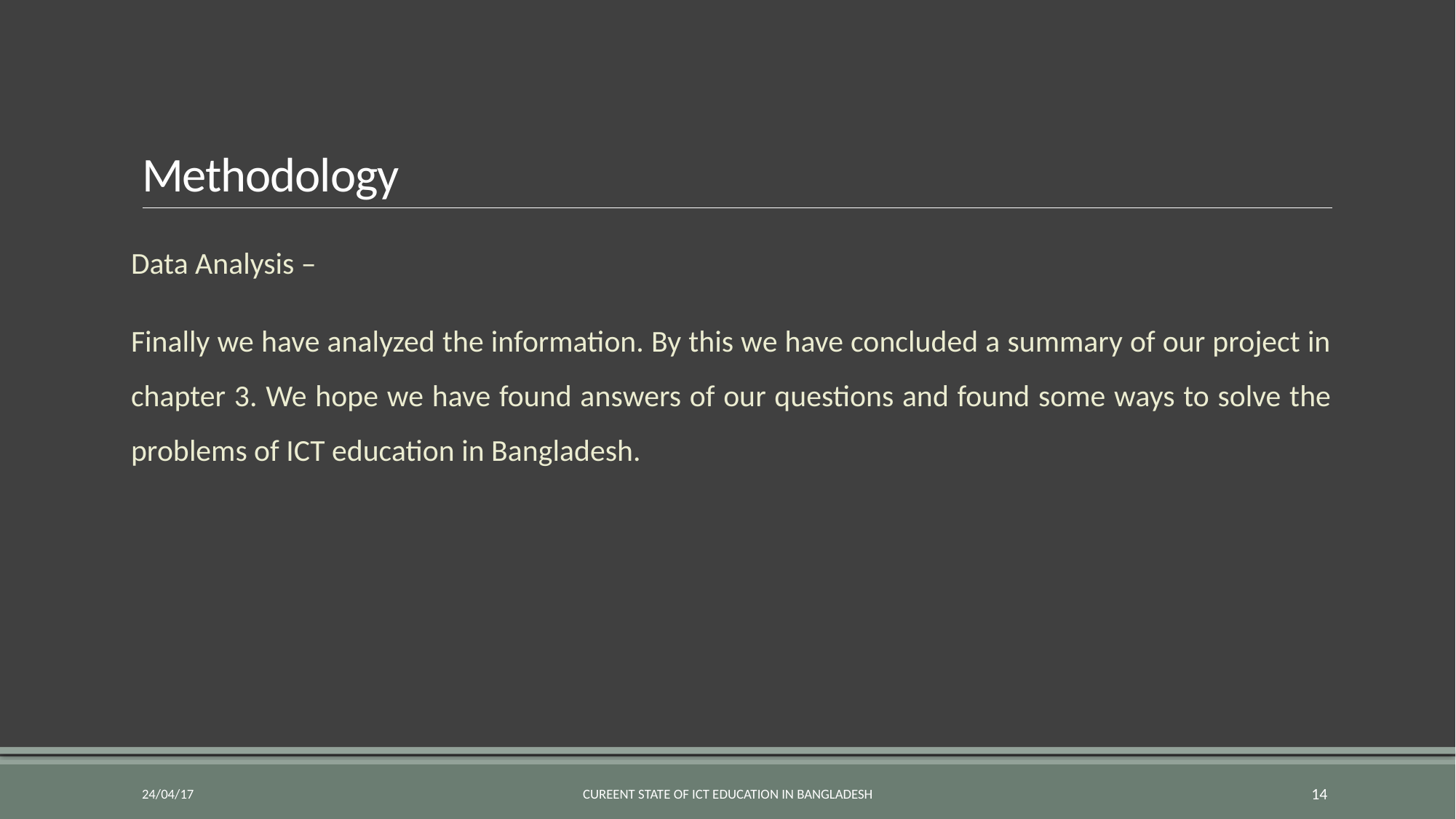

# Methodology
Data Analysis –
Finally we have analyzed the information. By this we have concluded a summary of our project in chapter 3. We hope we have found answers of our questions and found some ways to solve the problems of ICT education in Bangladesh.
24/04/17
Cureent State of ICT Education in Bangladesh
14